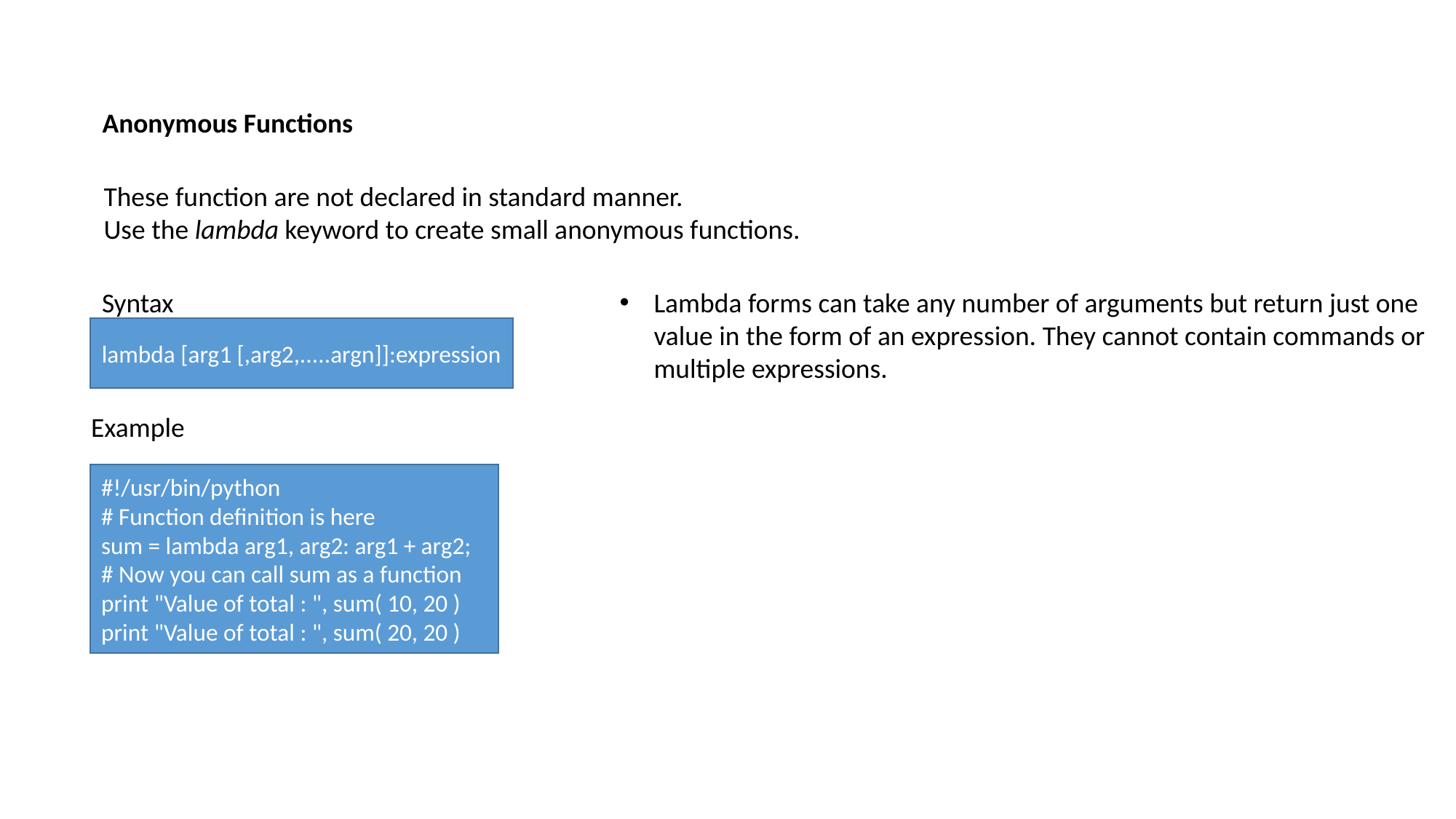

Anonymous Functions
These function are not declared in standard manner.
Use the lambda keyword to create small anonymous functions.
Syntax
Lambda forms can take any number of arguments but return just one value in the form of an expression. They cannot contain commands or multiple expressions.

lambda [arg1 [,arg2,.....argn]]:expression
Example
#!/usr/bin/python
# Function definition is here
sum = lambda arg1, arg2: arg1 + arg2;
# Now you can call sum as a function
print "Value of total : ", sum( 10, 20 )
print "Value of total : ", sum( 20, 20 )